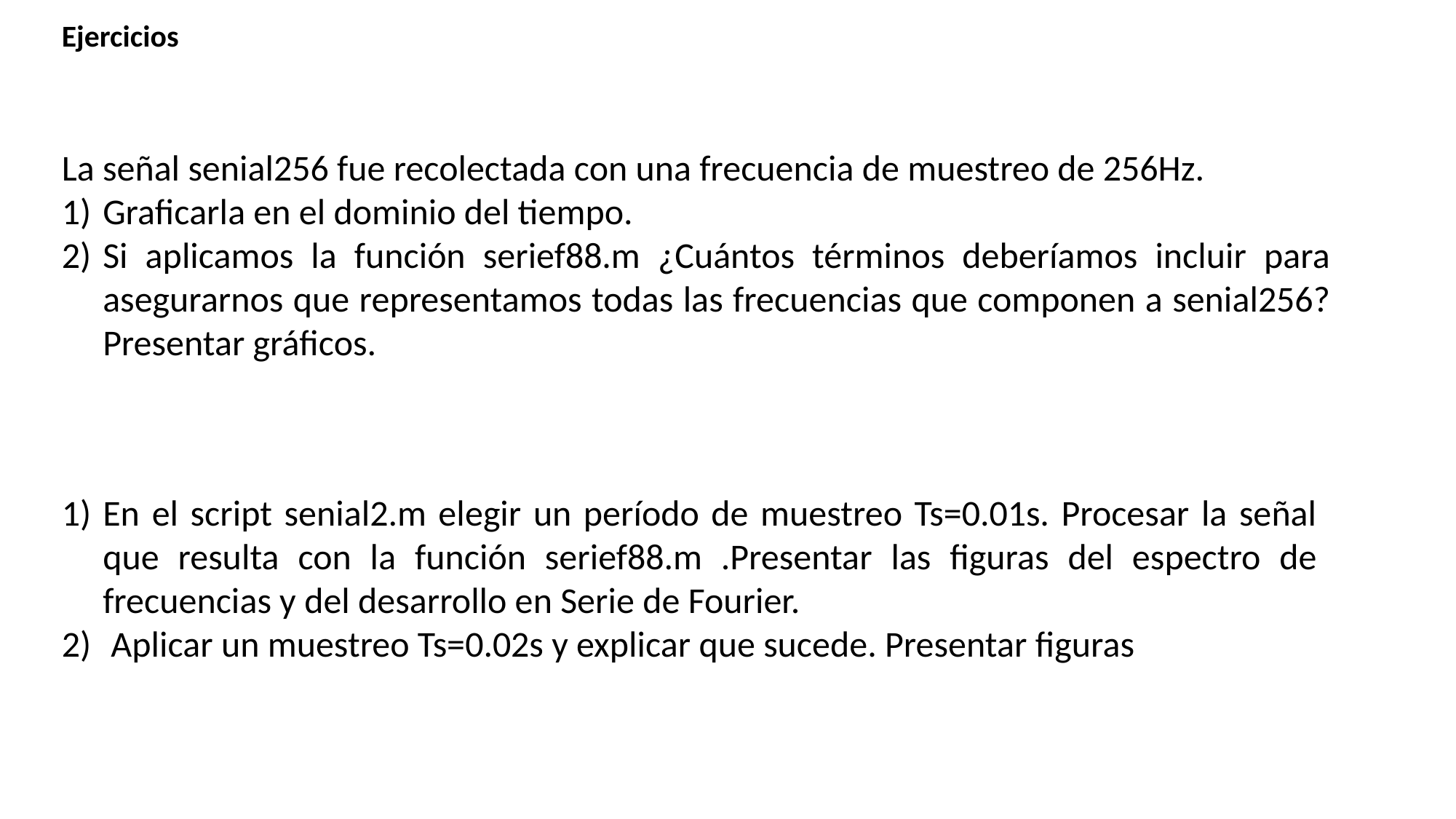

Ejercicios
La señal senial256 fue recolectada con una frecuencia de muestreo de 256Hz.
Graficarla en el dominio del tiempo.
Si aplicamos la función serief88.m ¿Cuántos términos deberíamos incluir para asegurarnos que representamos todas las frecuencias que componen a senial256? Presentar gráficos.
En el script senial2.m elegir un período de muestreo Ts=0.01s. Procesar la señal que resulta con la función serief88.m .Presentar las figuras del espectro de frecuencias y del desarrollo en Serie de Fourier.
 Aplicar un muestreo Ts=0.02s y explicar que sucede. Presentar figuras